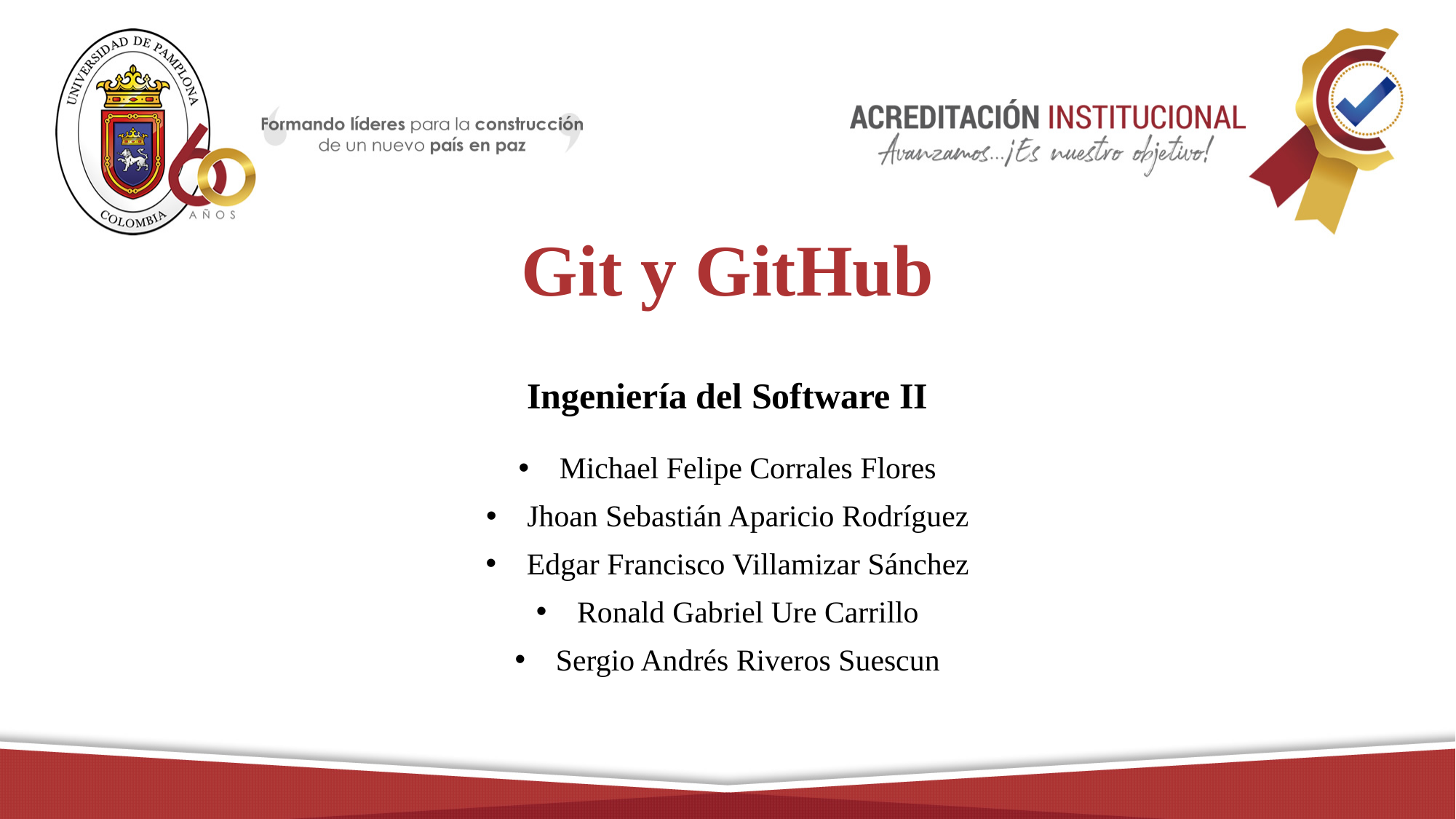

# Git y GitHub
Ingeniería del Software II
Michael Felipe Corrales Flores
Jhoan Sebastián Aparicio Rodríguez
Edgar Francisco Villamizar Sánchez
Ronald Gabriel Ure Carrillo
Sergio Andrés Riveros Suescun